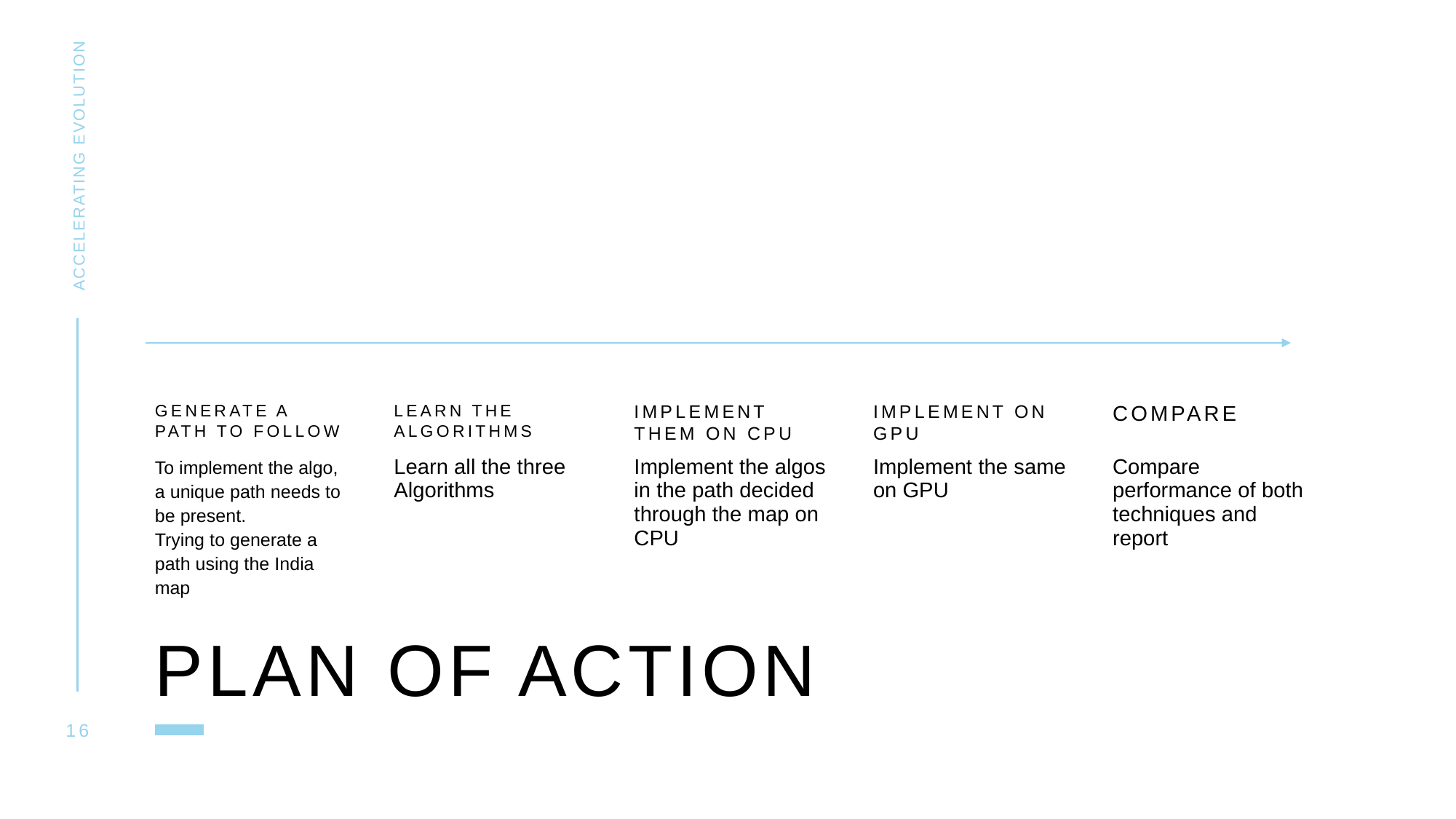

ACCELERATING EVOLUTION

GENERATE a PATH TO FOLLOW
LEARN THE ALGORITHMS
IMPLEMENT THEM on CPU
IMPLEMENT ON GPU
COMPARE
To implement the algo, a unique path needs to be present.
Trying to generate a path using the India map
Learn all the three Algorithms
Implement the algos in the path decided through the map on CPU
Implement the same on GPU
Compare performance of both techniques and report
# PLAN OF ACTION
16